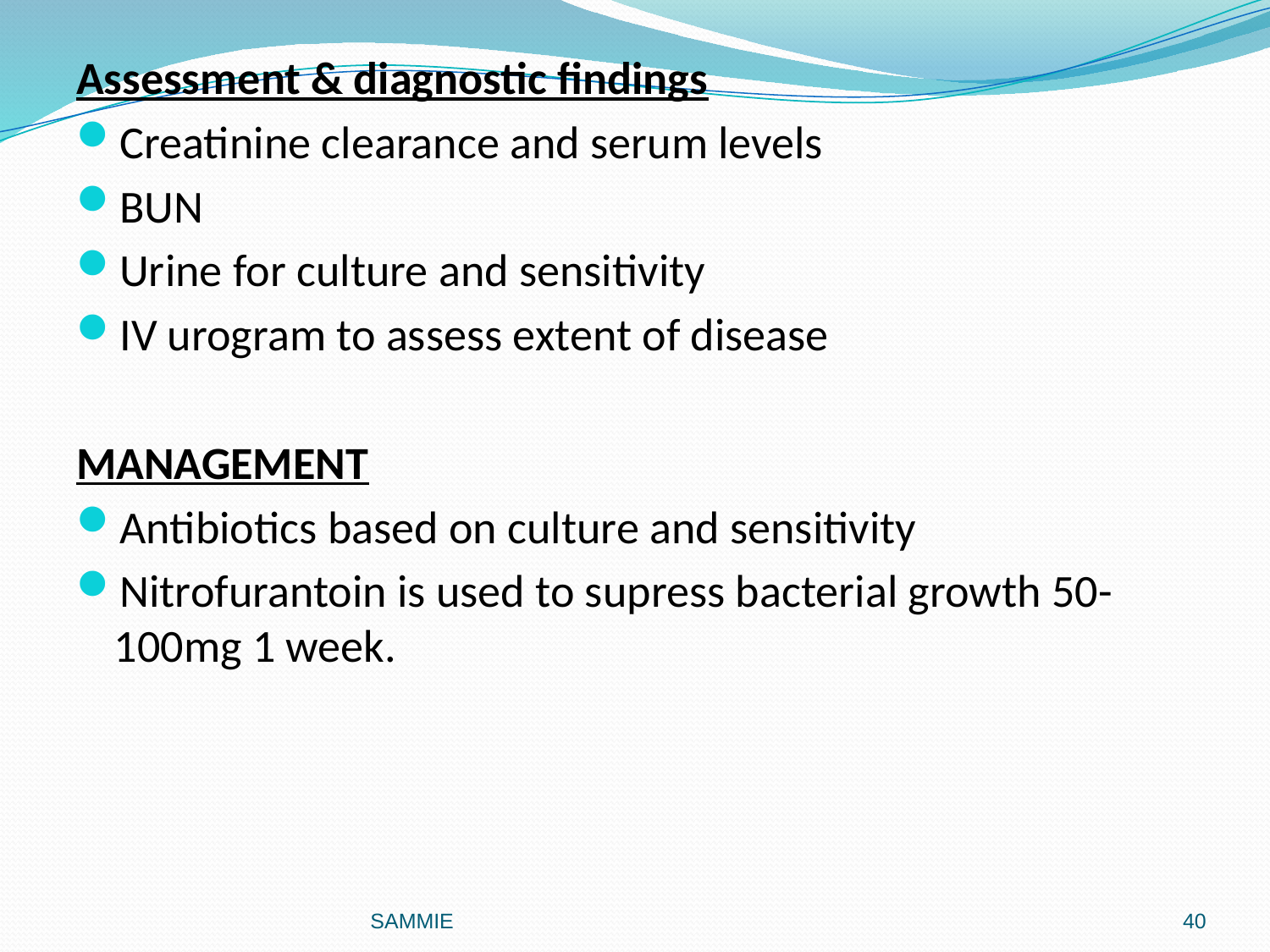

#
Assessment & diagnostic findings
Creatinine clearance and serum levels
BUN
Urine for culture and sensitivity
IV urogram to assess extent of disease

MANAGEMENT
Antibiotics based on culture and sensitivity
Nitrofurantoin is used to supress bacterial growth 50-100mg 1 week.
SAMMIE
40